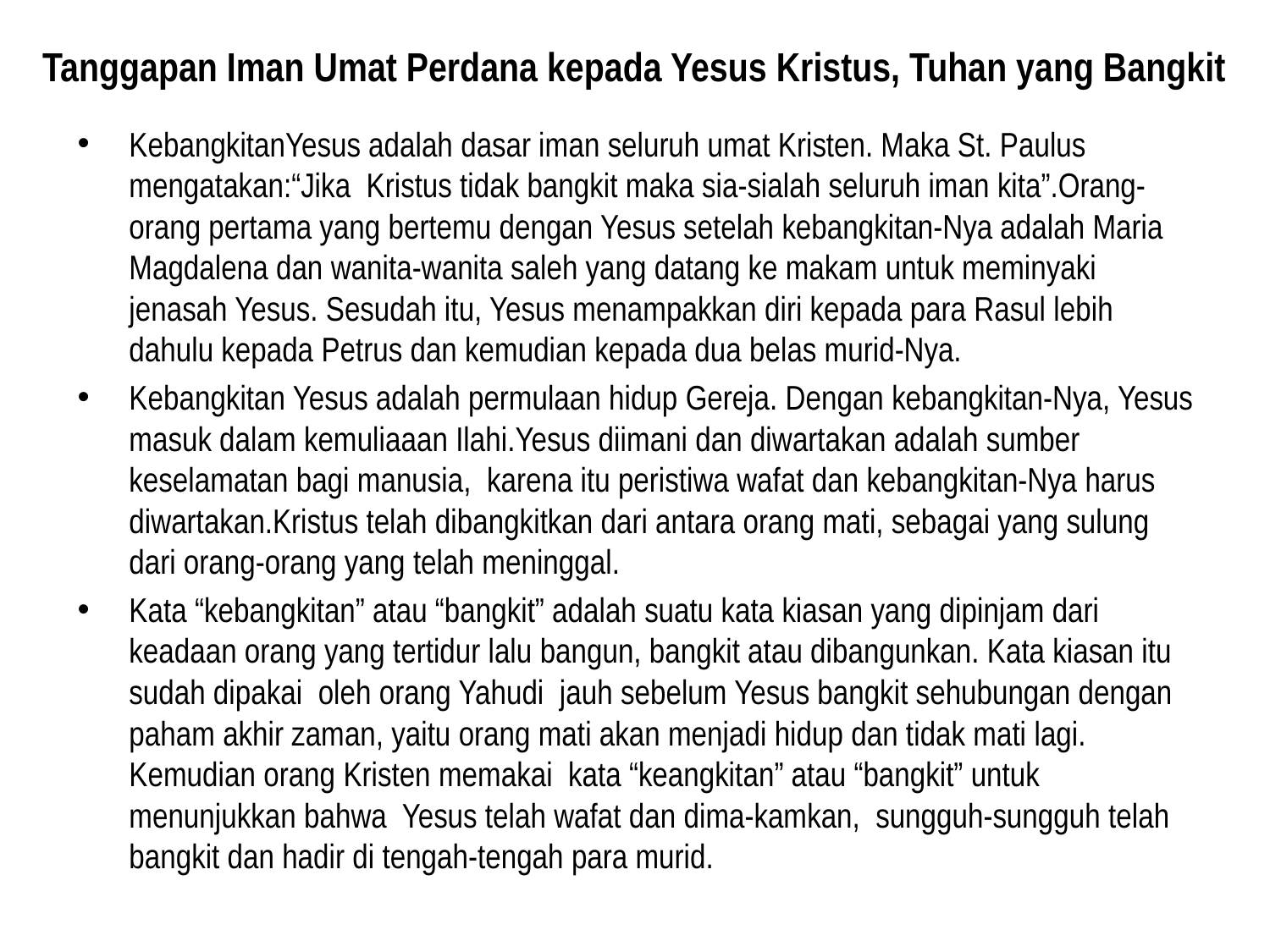

# Tanggapan Iman Umat Perdana kepada Yesus Kristus, Tuhan yang Bangkit
KebangkitanYesus adalah dasar iman seluruh umat Kristen. Maka St. Paulus mengatakan:“Jika  Kristus tidak bangkit maka sia-sialah seluruh iman kita”.Orang-orang pertama yang bertemu dengan Yesus setelah kebangkitan-Nya adalah Maria Magdalena dan wanita-wanita saleh yang datang ke makam untuk meminyaki jenasah Yesus. Sesudah itu, Yesus menampakkan diri kepada para Rasul lebih dahulu kepada Petrus dan kemudian kepada dua belas murid-Nya.
Kebangkitan Yesus adalah permulaan hidup Gereja. Dengan kebangkitan-Nya, Yesus masuk dalam kemuliaaan Ilahi.Yesus diimani dan diwartakan adalah sumber keselamatan bagi manusia,  karena itu peristiwa wafat dan kebangkitan-Nya harus diwartakan.Kristus telah dibangkitkan dari antara orang mati, sebagai yang sulung dari orang-orang yang telah meninggal.
Kata “kebangkitan” atau “bangkit” adalah suatu kata kiasan yang dipinjam dari keadaan orang yang tertidur lalu bangun, bangkit atau dibangunkan. Kata kiasan itu sudah dipakai  oleh orang Yahudi  jauh sebelum Yesus bangkit sehubungan dengan paham akhir zaman, yaitu orang mati akan menjadi hidup dan tidak mati lagi. Kemudian orang Kristen memakai  kata “keangkitan” atau “bangkit” untuk menunjukkan bahwa  Yesus telah wafat dan dima-kamkan,  sungguh-sungguh telah bangkit dan hadir di tengah-tengah para murid.